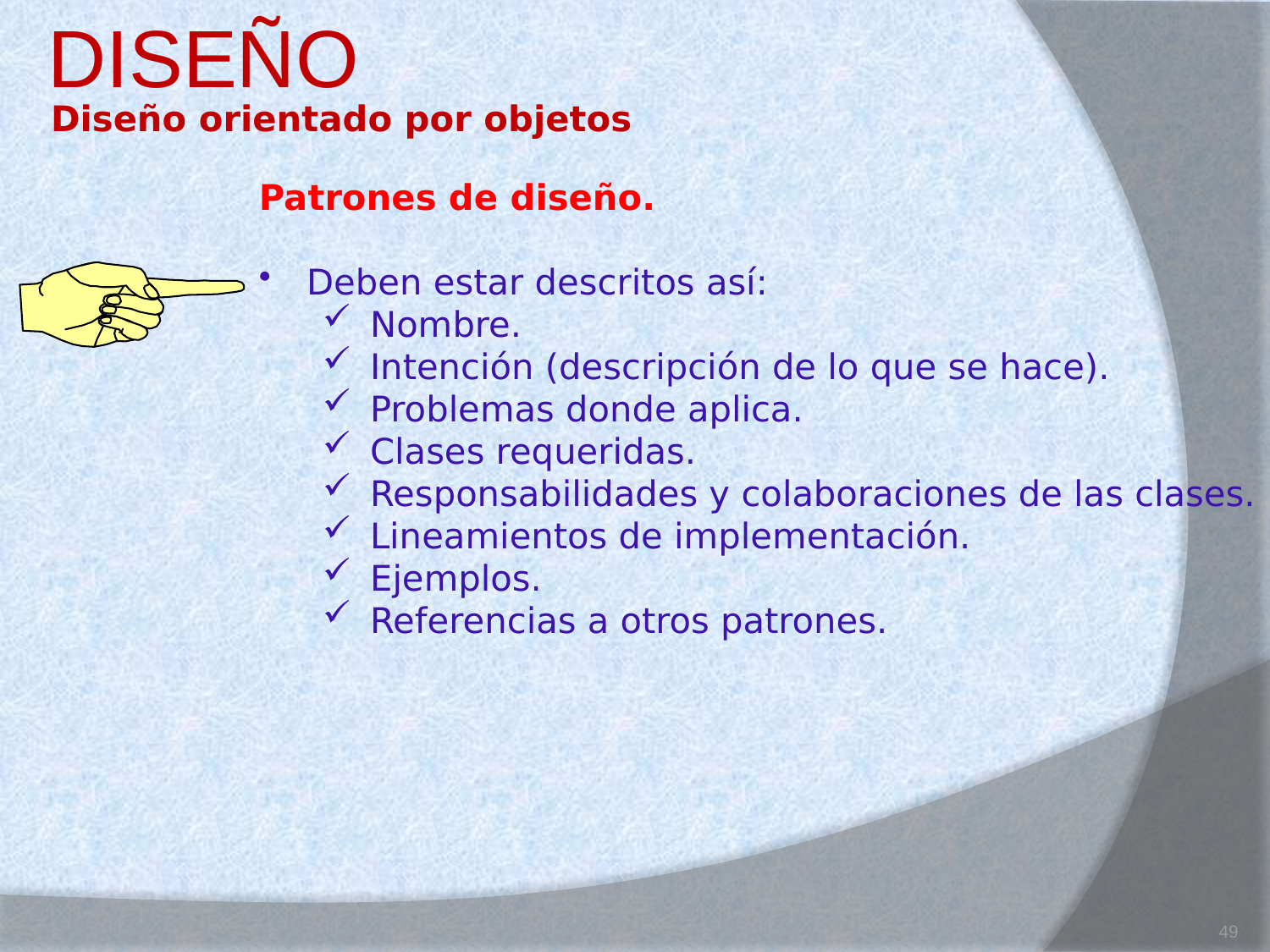

DISEÑO
# Diseño orientado por objetos
Patrones de diseño.

Deben estar descritos así:
Nombre.
Intención (descripción de lo que se hace).
Problemas donde aplica.
Clases requeridas.
Responsabilidades y colaboraciones de las clases.
Lineamientos de implementación.
Ejemplos.
Referencias a otros patrones.

49